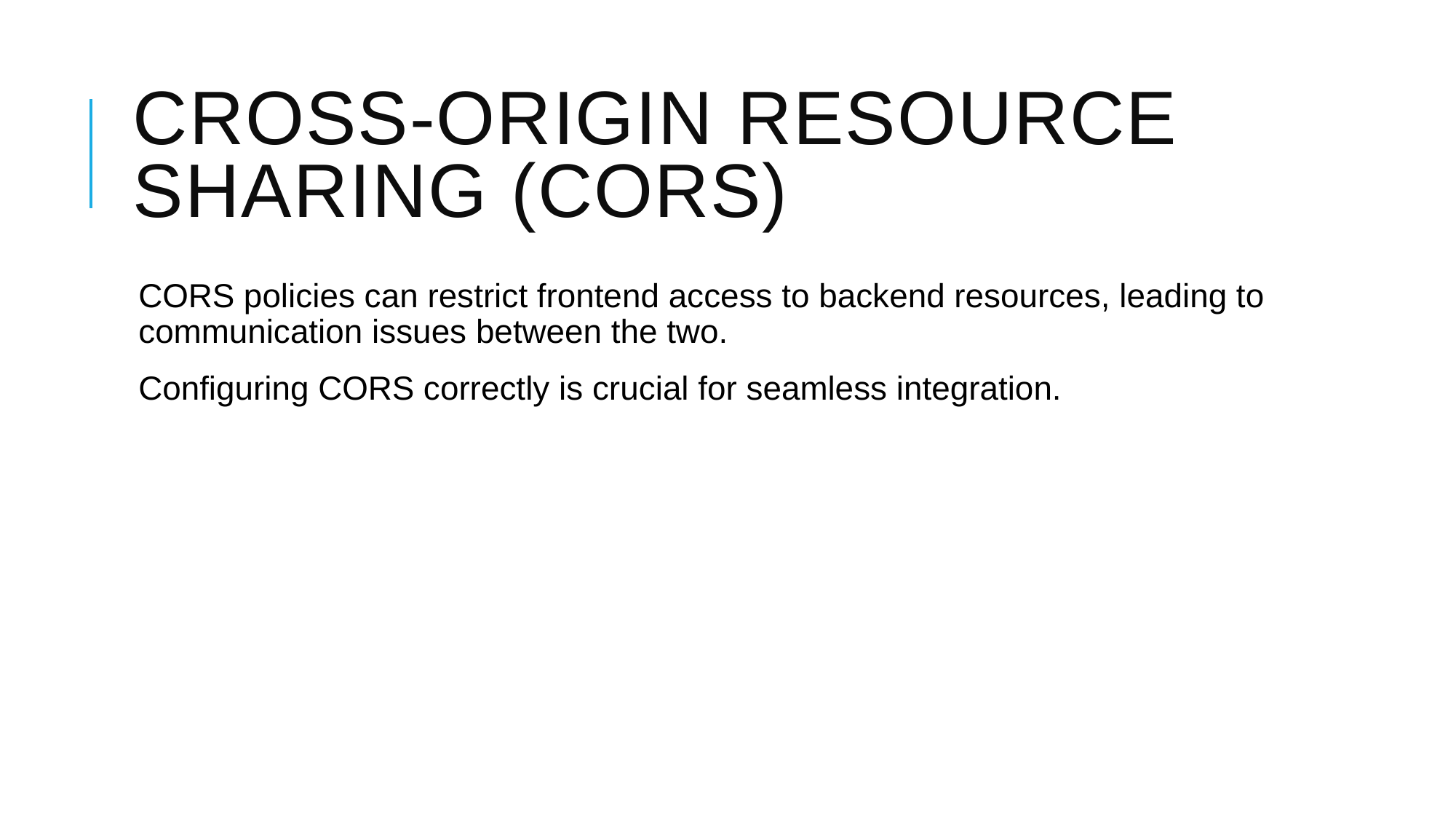

# Cross-Origin Resource Sharing (CORS)
CORS policies can restrict frontend access to backend resources, leading to communication issues between the two.
Configuring CORS correctly is crucial for seamless integration.